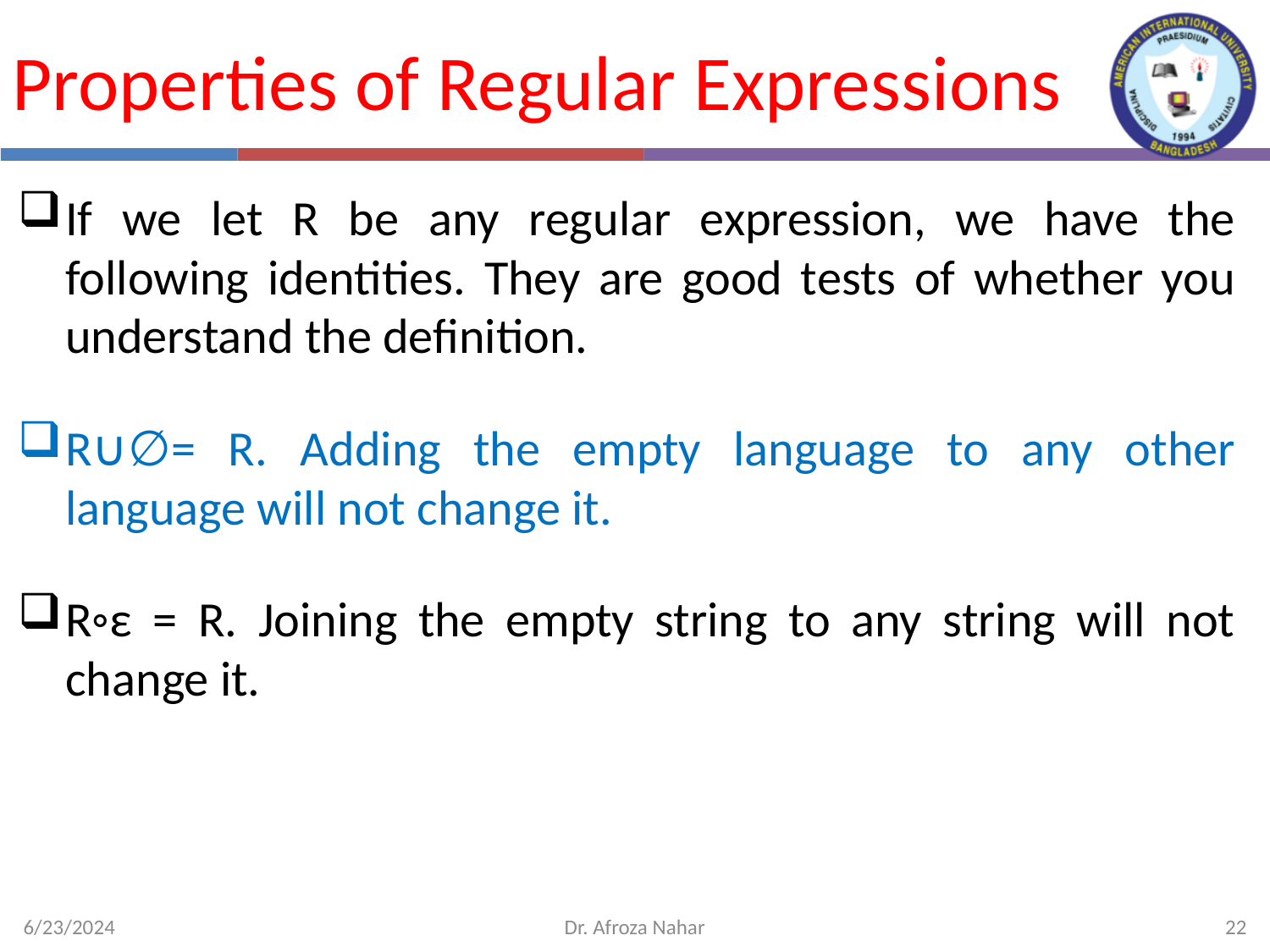

# Properties of Regular Expressions
If we let R be any regular expression, we have the following identities. They are good tests of whether you understand the deﬁnition.
R∪∅= R. Adding the empty language to any other language will not change it.
R◦ε = R. Joining the empty string to any string will not change it.
6/23/2024
Dr. Afroza Nahar
22